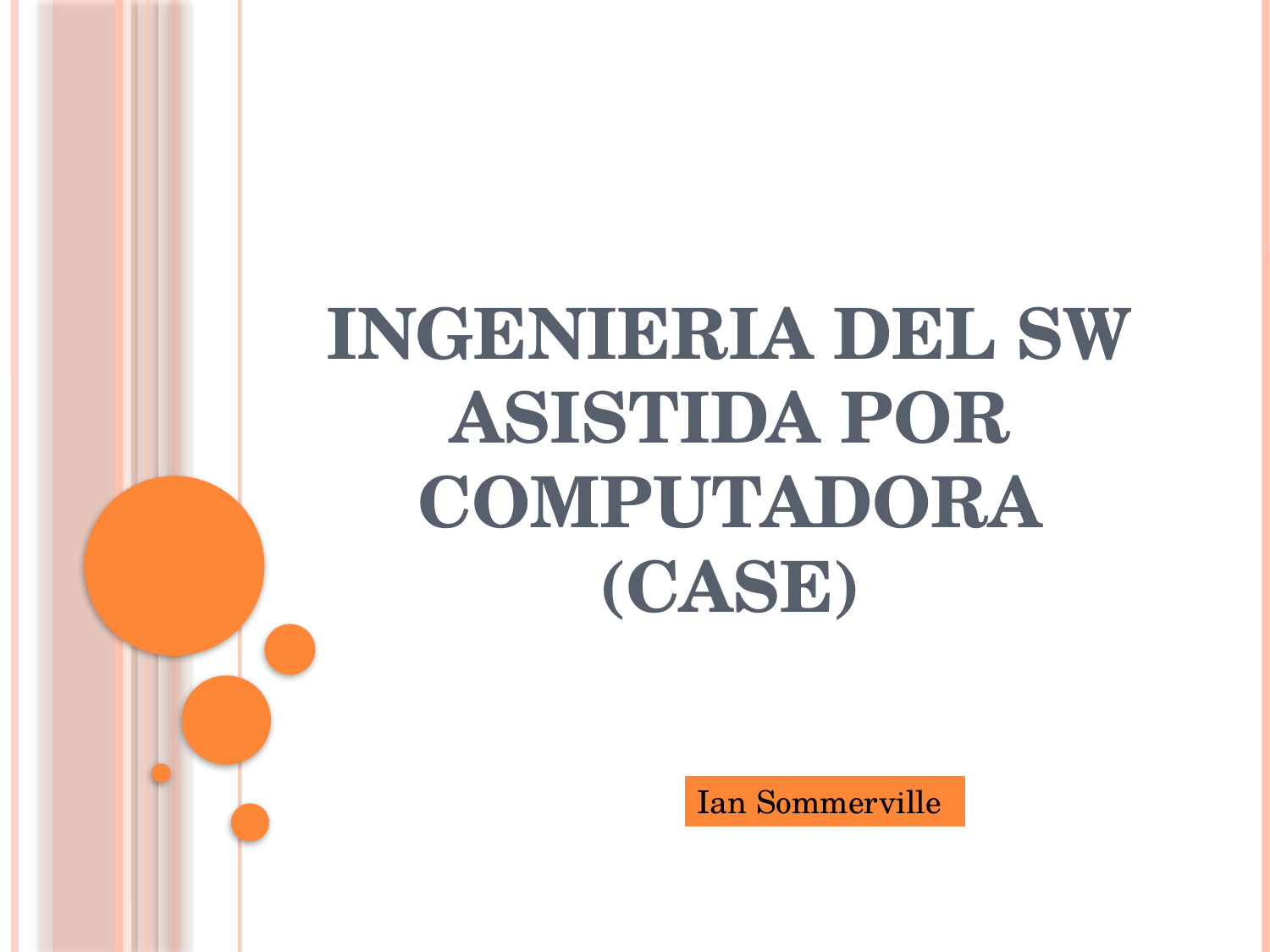

# INGENIERIA DEL SW ASISTIDA POR COMPUTADORA (CASE)
Ian Sommerville